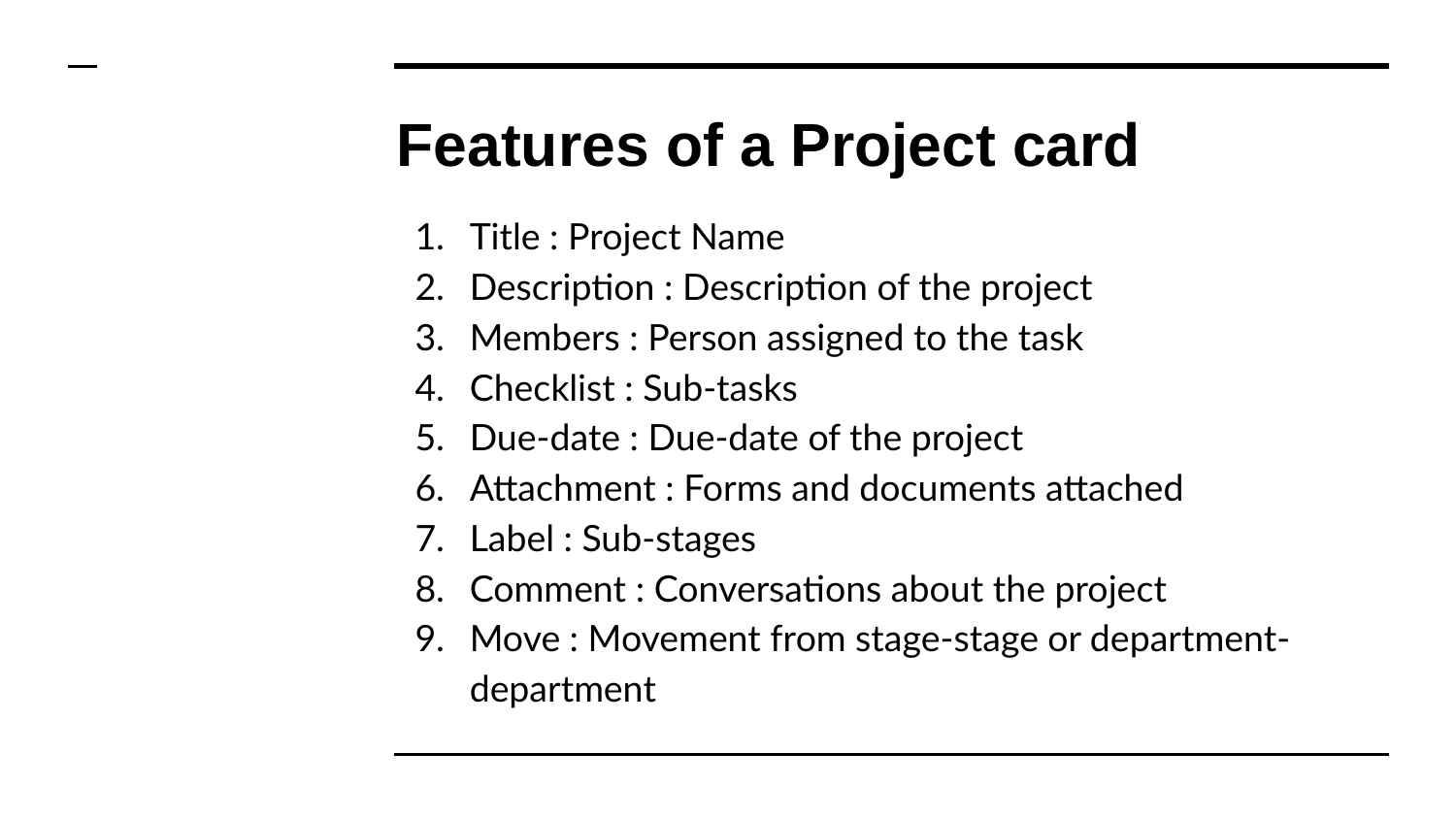

# Features of a Project card
Title : Project Name
Description : Description of the project
Members : Person assigned to the task
Checklist : Sub-tasks
Due-date : Due-date of the project
Attachment : Forms and documents attached
Label : Sub-stages
Comment : Conversations about the project
Move : Movement from stage-stage or department-department